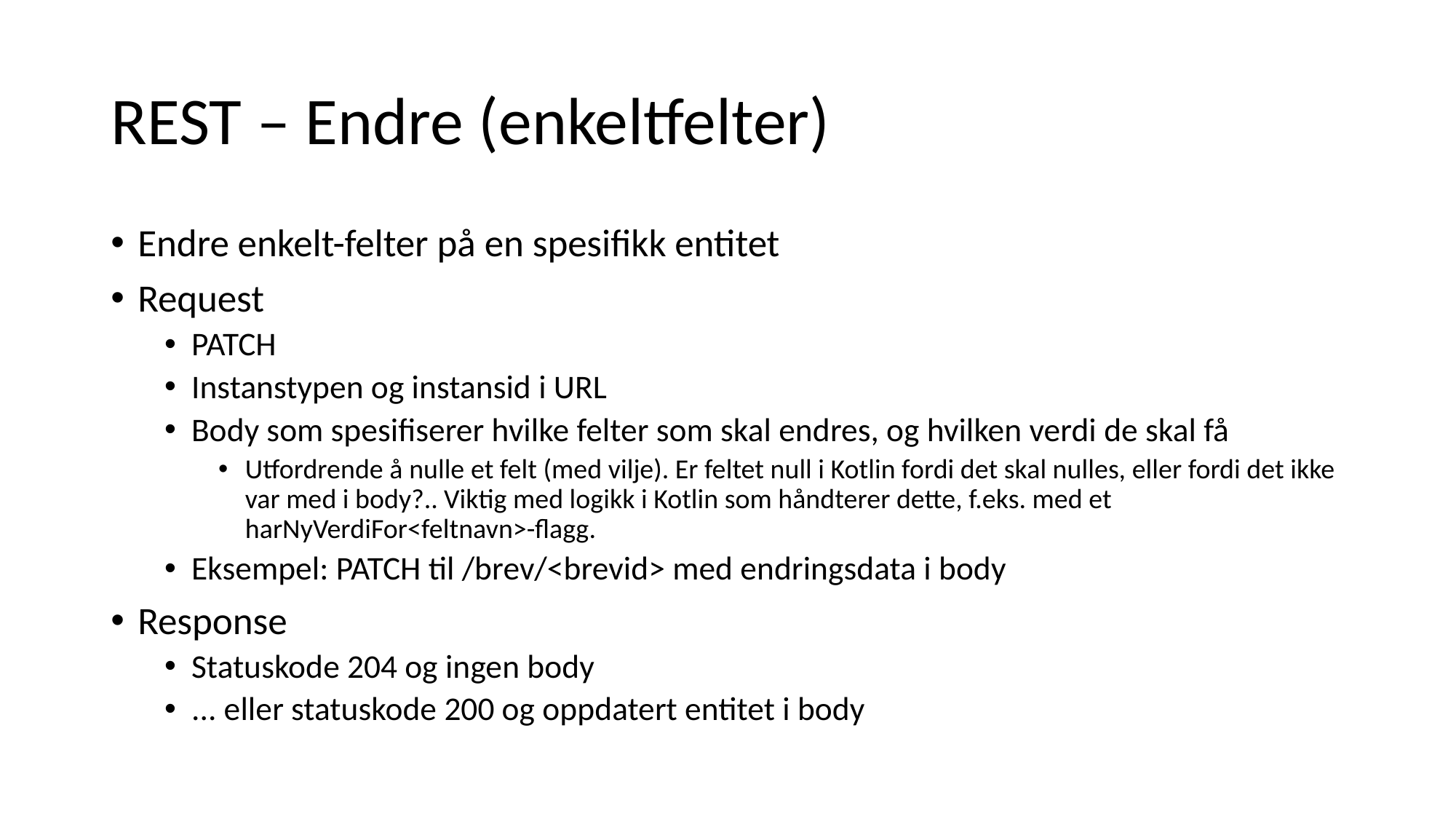

# REST – Endre (enkeltfelter)
Endre enkelt-felter på en spesifikk entitet
Request
PATCH
Instanstypen og instansid i URL
Body som spesifiserer hvilke felter som skal endres, og hvilken verdi de skal få
Utfordrende å nulle et felt (med vilje). Er feltet null i Kotlin fordi det skal nulles, eller fordi det ikke var med i body?.. Viktig med logikk i Kotlin som håndterer dette, f.eks. med et harNyVerdiFor<feltnavn>-flagg.
Eksempel: PATCH til /brev/<brevid> med endringsdata i body
Response
Statuskode 204 og ingen body
... eller statuskode 200 og oppdatert entitet i body